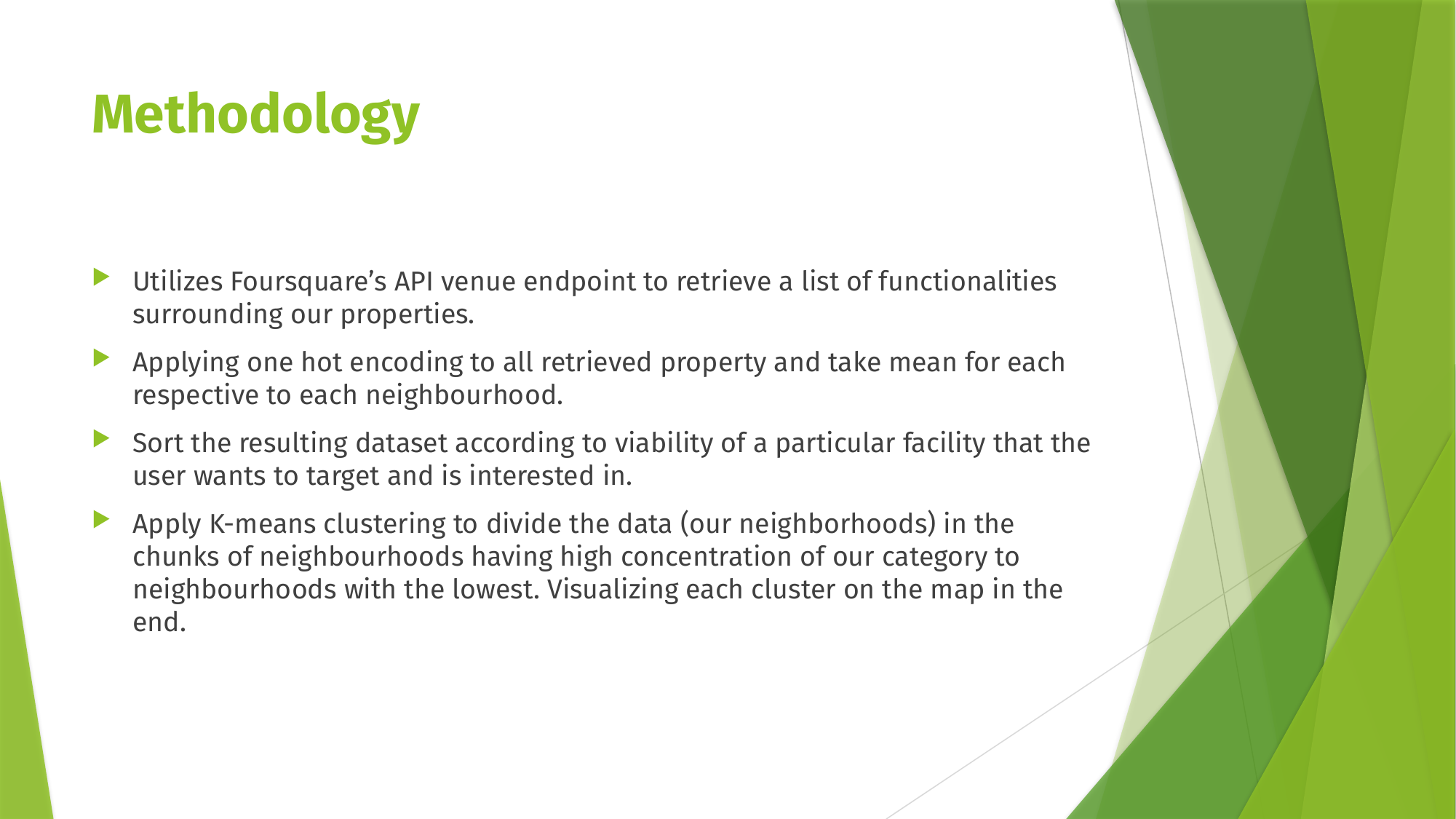

# Methodology
Utilizes Foursquare’s API venue endpoint to retrieve a list of functionalities surrounding our properties.
Applying one hot encoding to all retrieved property and take mean for each respective to each neighbourhood.
Sort the resulting dataset according to viability of a particular facility that the user wants to target and is interested in.
Apply K-means clustering to divide the data (our neighborhoods) in the chunks of neighbourhoods having high concentration of our category to neighbourhoods with the lowest. Visualizing each cluster on the map in the end.